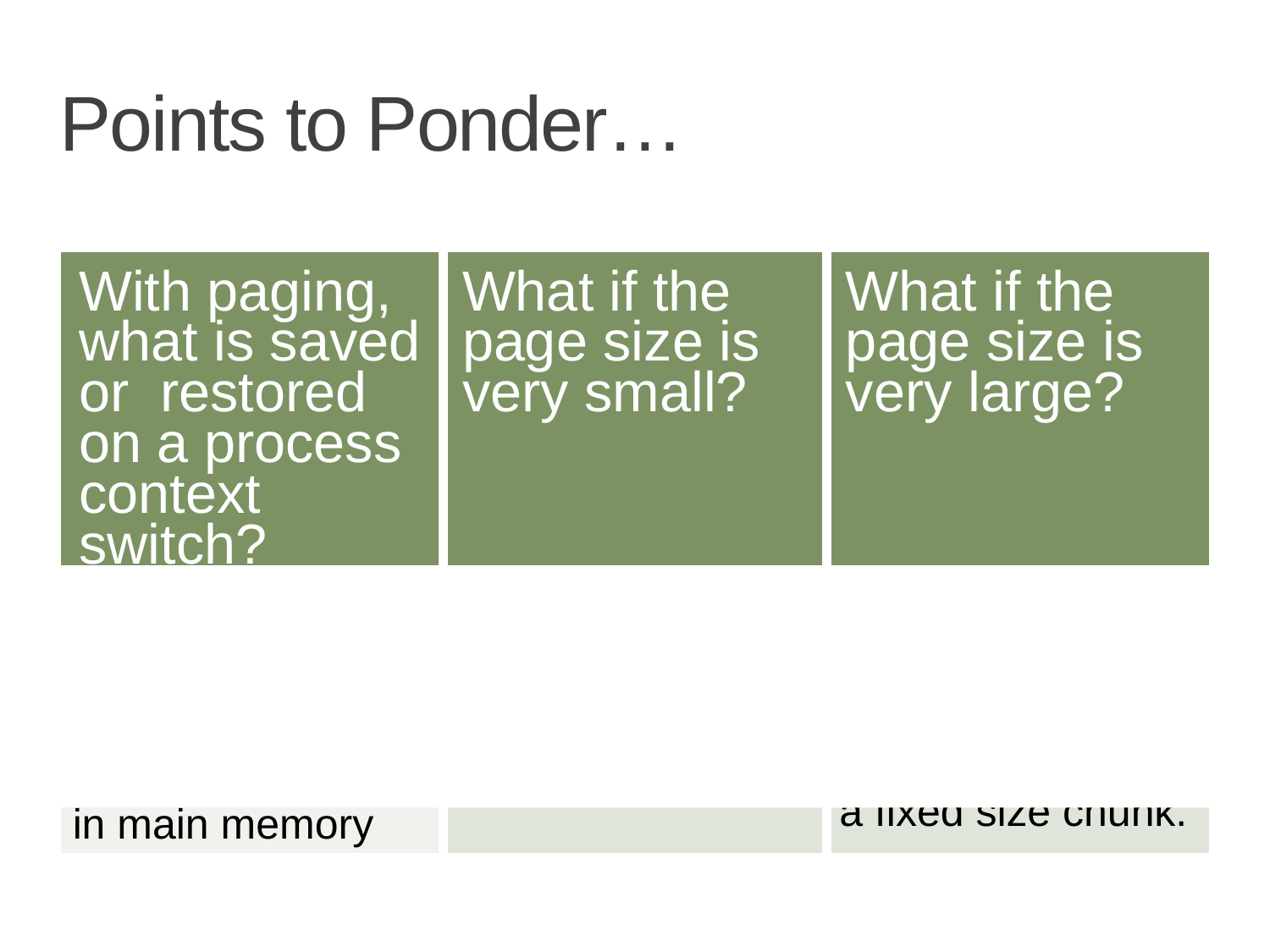

# Points to Ponder…
| With paging, what is saved or restored on a process context switch? | What if the page size is very small? | What if the page size is very large? |
| --- | --- | --- |
| Pointer to page table, size of page table | Page table may become too large. | Internal fragmentation, if we don’t need all of the space inside a fixed size chunk. |
| Page table itself is in main memory |  |  |